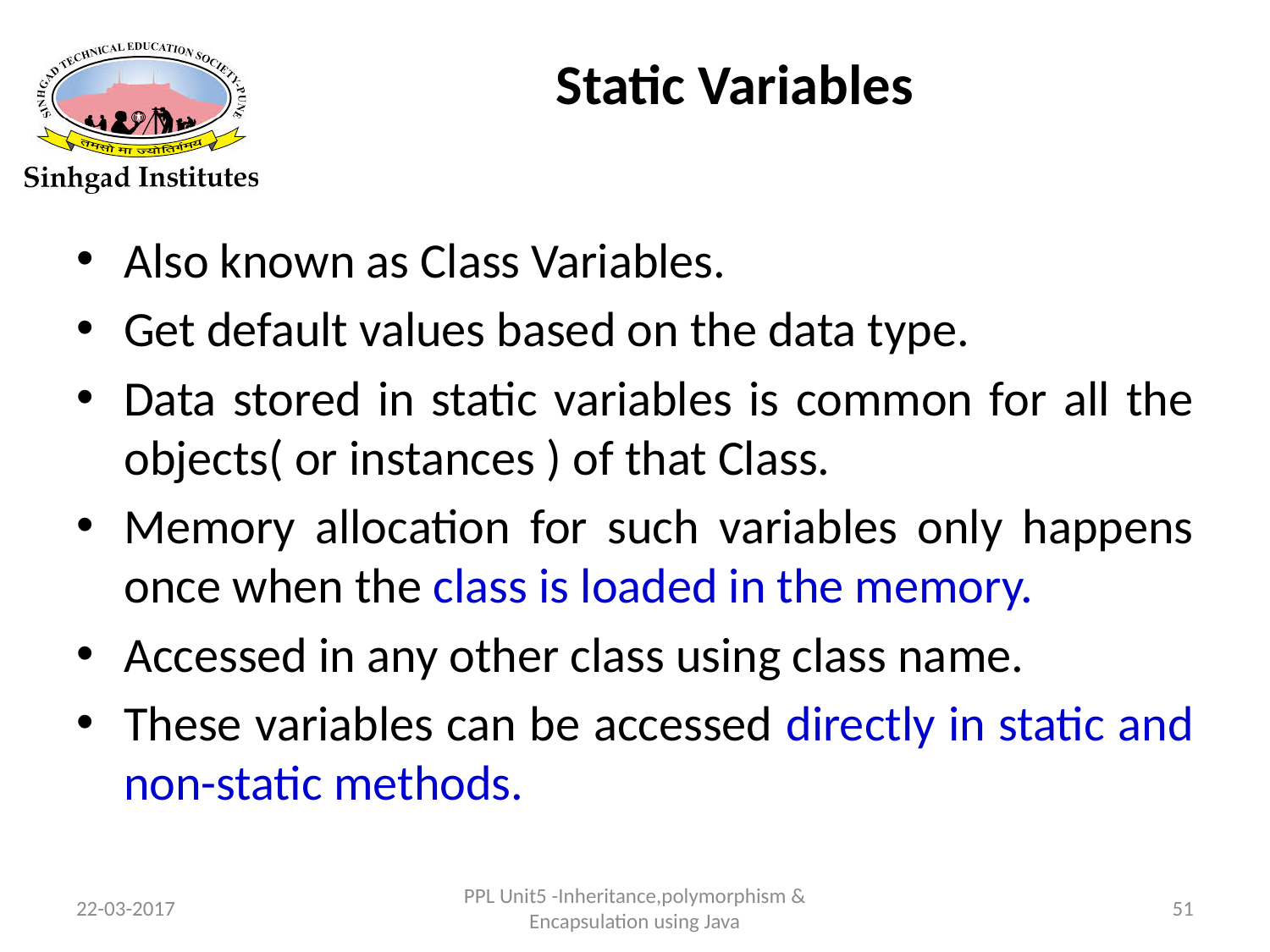

# Static Variables
Also known as Class Variables.
Get default values based on the data type.
Data stored in static variables is common for all the objects( or instances ) of that Class.
Memory allocation for such variables only happens once when the class is loaded in the memory.
Accessed in any other class using class name.
These variables can be accessed directly in static and non-static methods.

22-03-2017
PPL Unit5 -Inheritance,polymorphism & Encapsulation using Java
51